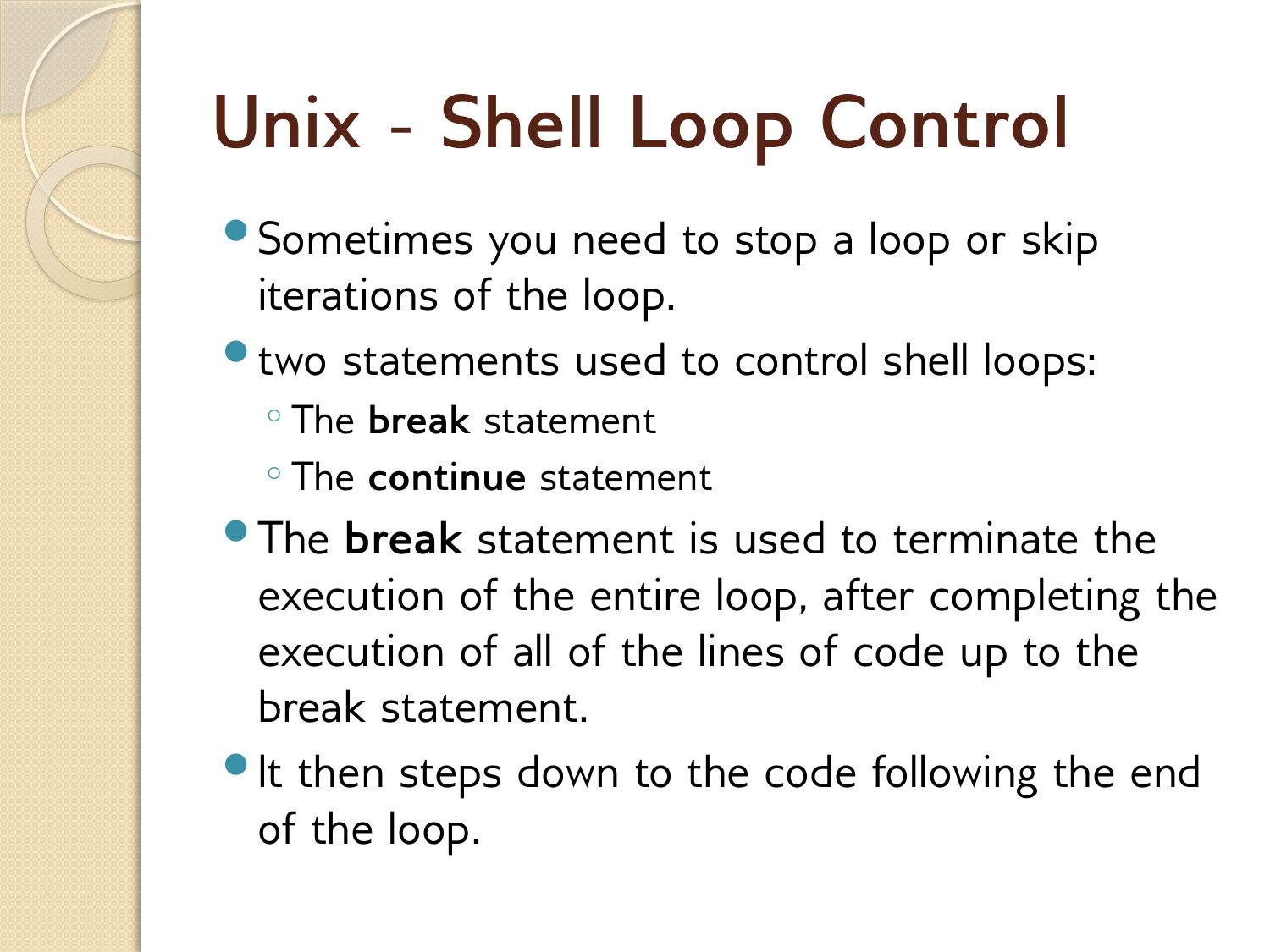

# Unix - Shell Loop Control
Sometimes you need to stop a loop or skip iterations of the loop.
two statements used to control shell loops:
The break statement
The continue statement
The break statement is used to terminate the execution of the entire loop, after completing the execution of all of the lines of code up to the break statement.
It then steps down to the code following the end of the loop.